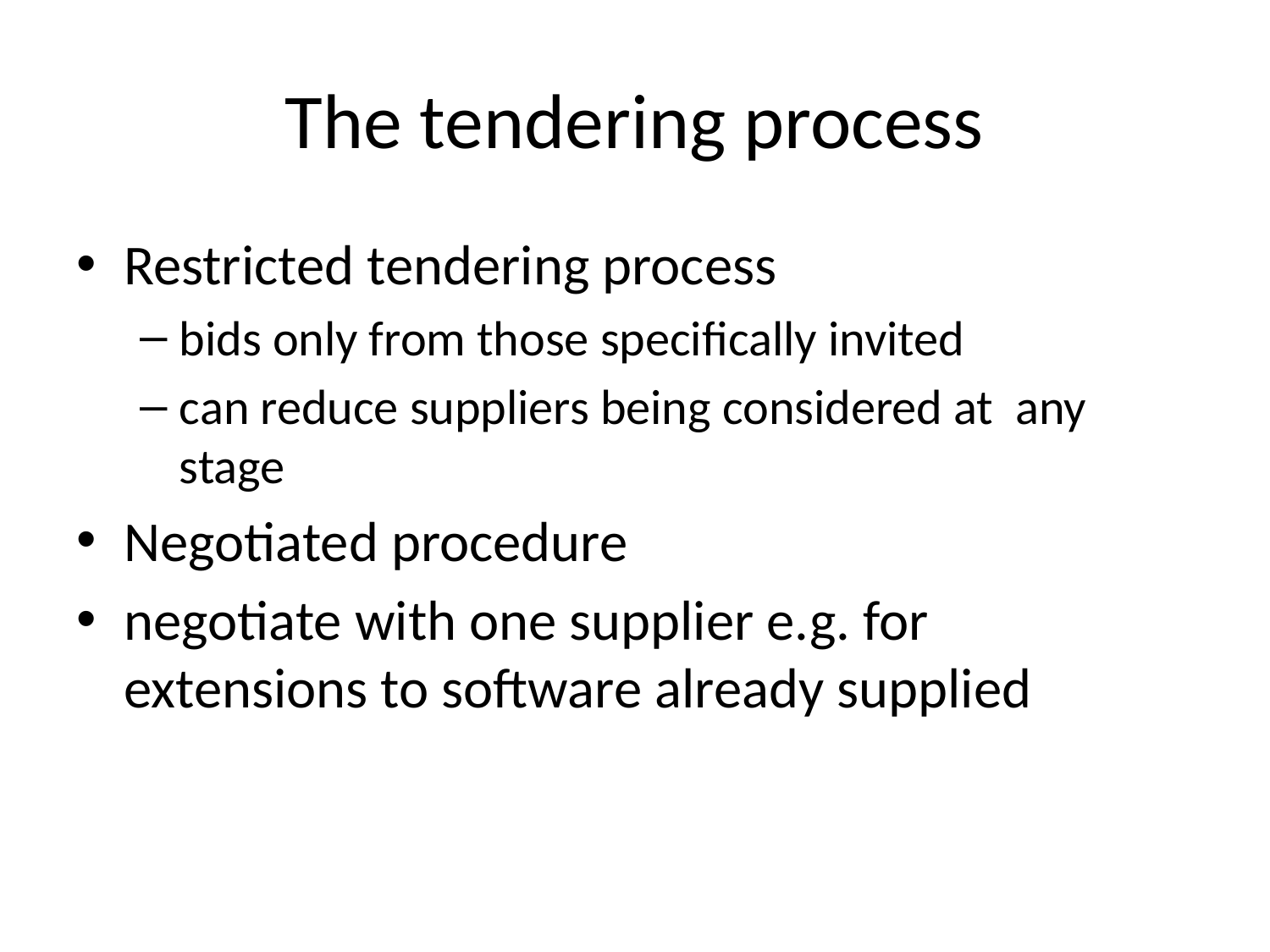

# The tendering process
Restricted tendering process
bids only from those specifically invited
can reduce suppliers being considered at  any stage
Negotiated procedure
negotiate with one supplier e.g. for  extensions to software already supplied